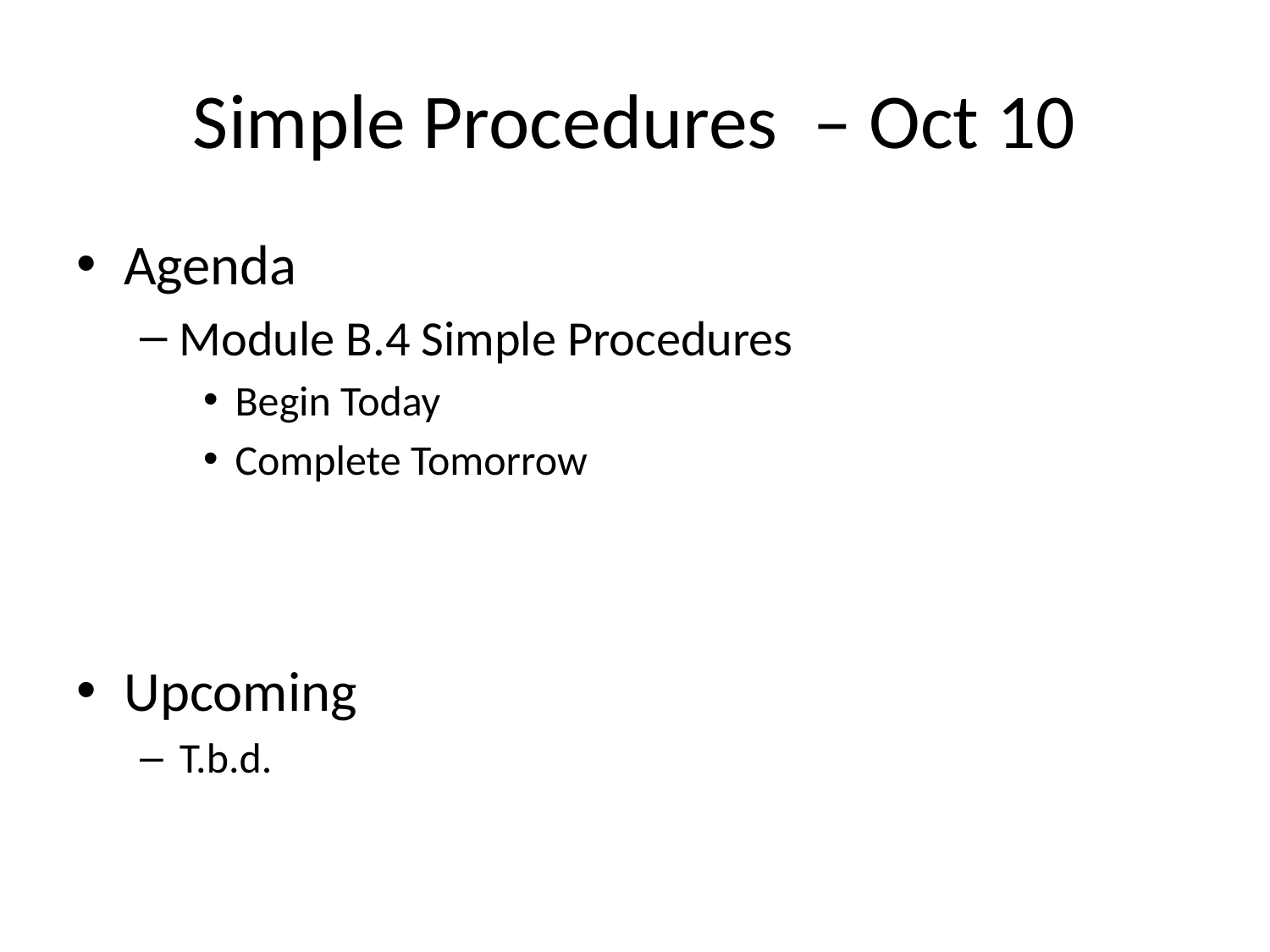

# Simple Procedures  – Oct 10
Agenda
Module B.4 Simple Procedures
Begin Today
Complete Tomorrow

Upcoming
T.b.d.